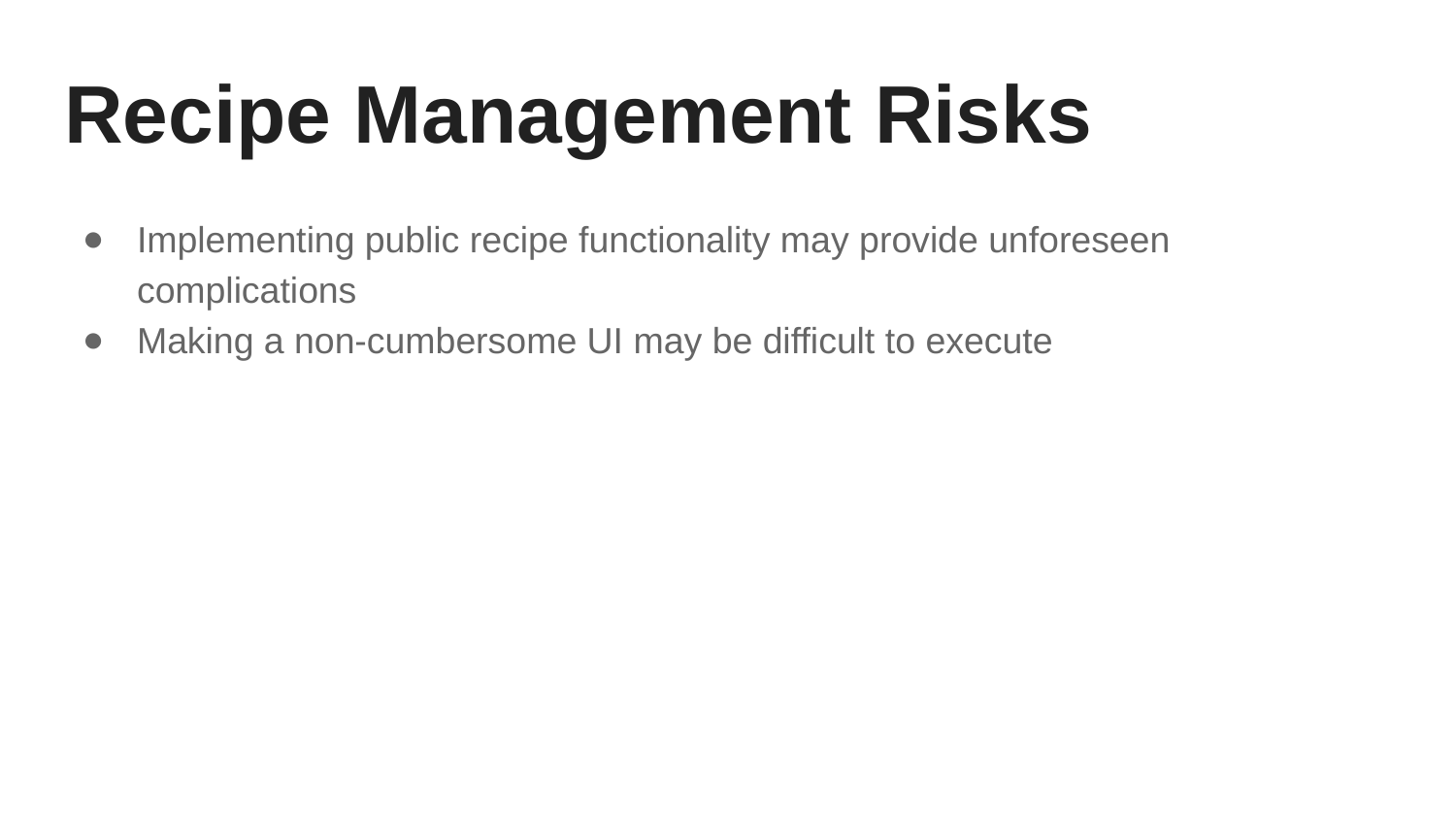

# Recipe Management Risks
Implementing public recipe functionality may provide unforeseen complications
Making a non-cumbersome UI may be difficult to execute